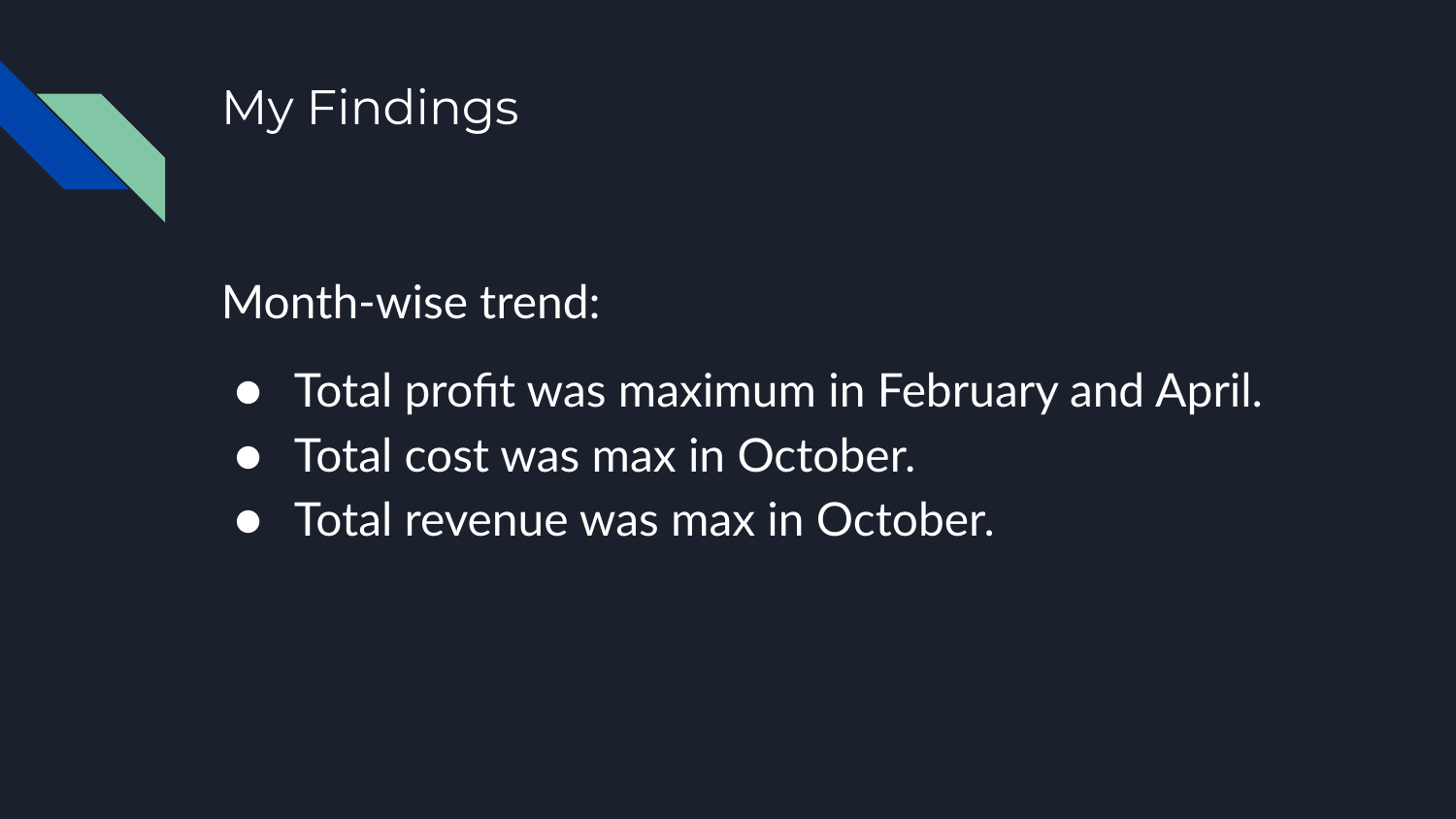

# My Findings
Month-wise trend:
Total profit was maximum in February and April.
Total cost was max in October.
Total revenue was max in October.